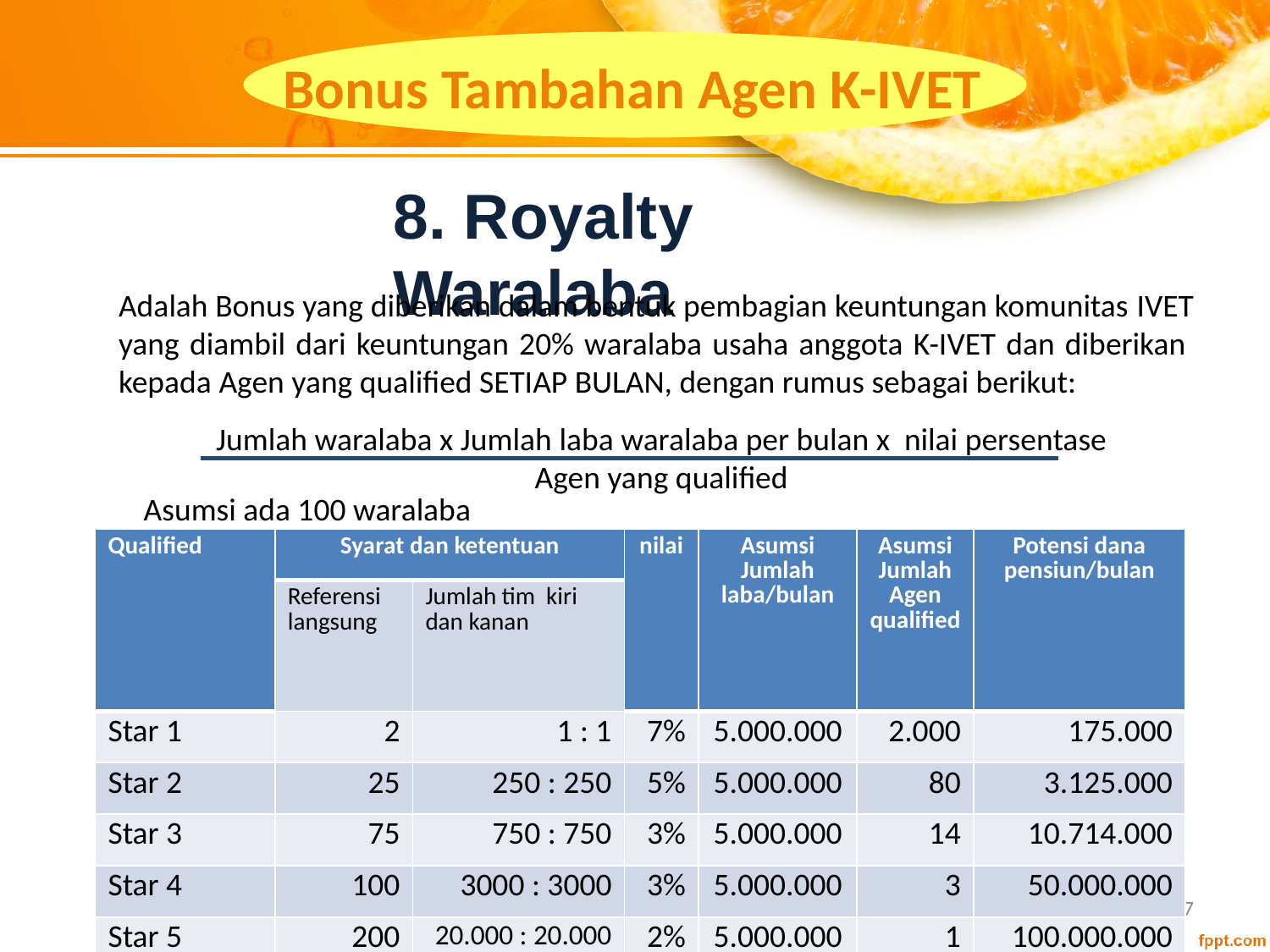

Bonus Tambahan Agen K-IVET
8. Royalty Waralaba
Adalah Bonus yang diberikan dalam bentuk pembagian keuntungan komunitas IVET yang diambil dari keuntungan 20% waralaba usaha anggota K-IVET dan diberikan  kepada Agen yang qualified SETIAP BULAN, dengan rumus sebagai berikut:
Jumlah waralaba x Jumlah laba waralaba per bulan x  nilai persentase
Agen yang qualified
Asumsi ada 100 waralaba
| Qualified | Syarat dan ketentuan |  | nilai | Asumsi Jumlah laba/bulan | Asumsi Jumlah Agen qualified | Potensi dana pensiun/bulan |
| --- | --- | --- | --- | --- | --- | --- |
|  | Referensi langsung | Jumlah tim kiri dan kanan |  |  |  |  |
| Star 1 | 2 | 1 : 1 | 7% | 5.000.000 | 2.000 | 175.000 |
| Star 2 | 25 | 250 : 250 | 5% | 5.000.000 | 80 | 3.125.000 |
| Star 3 | 75 | 750 : 750 | 3% | 5.000.000 | 14 | 10.714.000 |
| Star 4 | 100 | 3000 : 3000 | 3% | 5.000.000 | 3 | 50.000.000 |
| Star 5 | 200 | 20.000 : 20.000 | 2% | 5.000.000 | 1 | 100.000.000 |
17